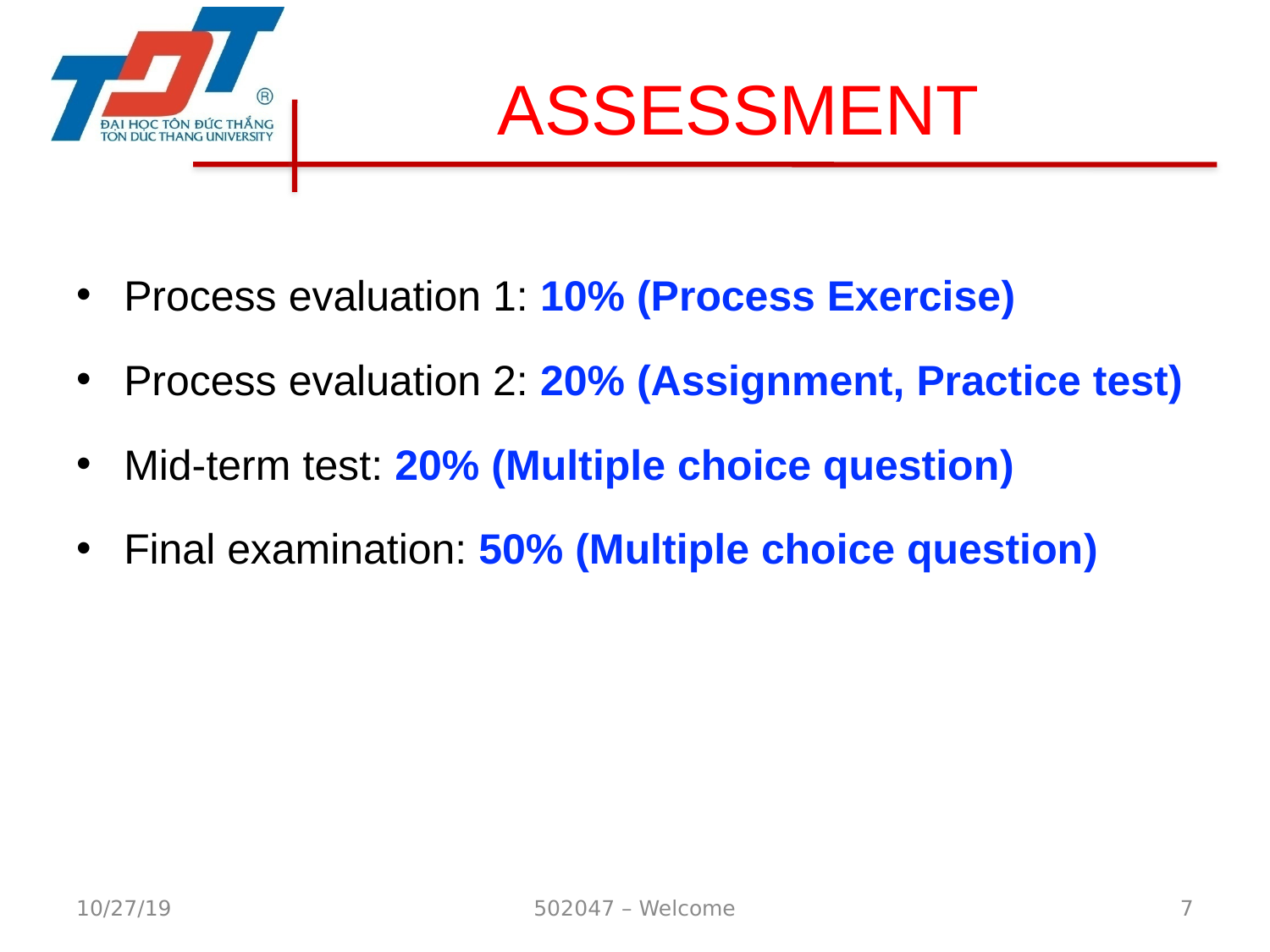

# ASSESSMENT
Process evaluation 1: 10% (Process Exercise)
Process evaluation 2: 20% (Assignment, Practice test)
Mid-term test: 20% (Multiple choice question)
Final examination: 50% (Multiple choice question)

10/27/19
502047 – Welcome
7